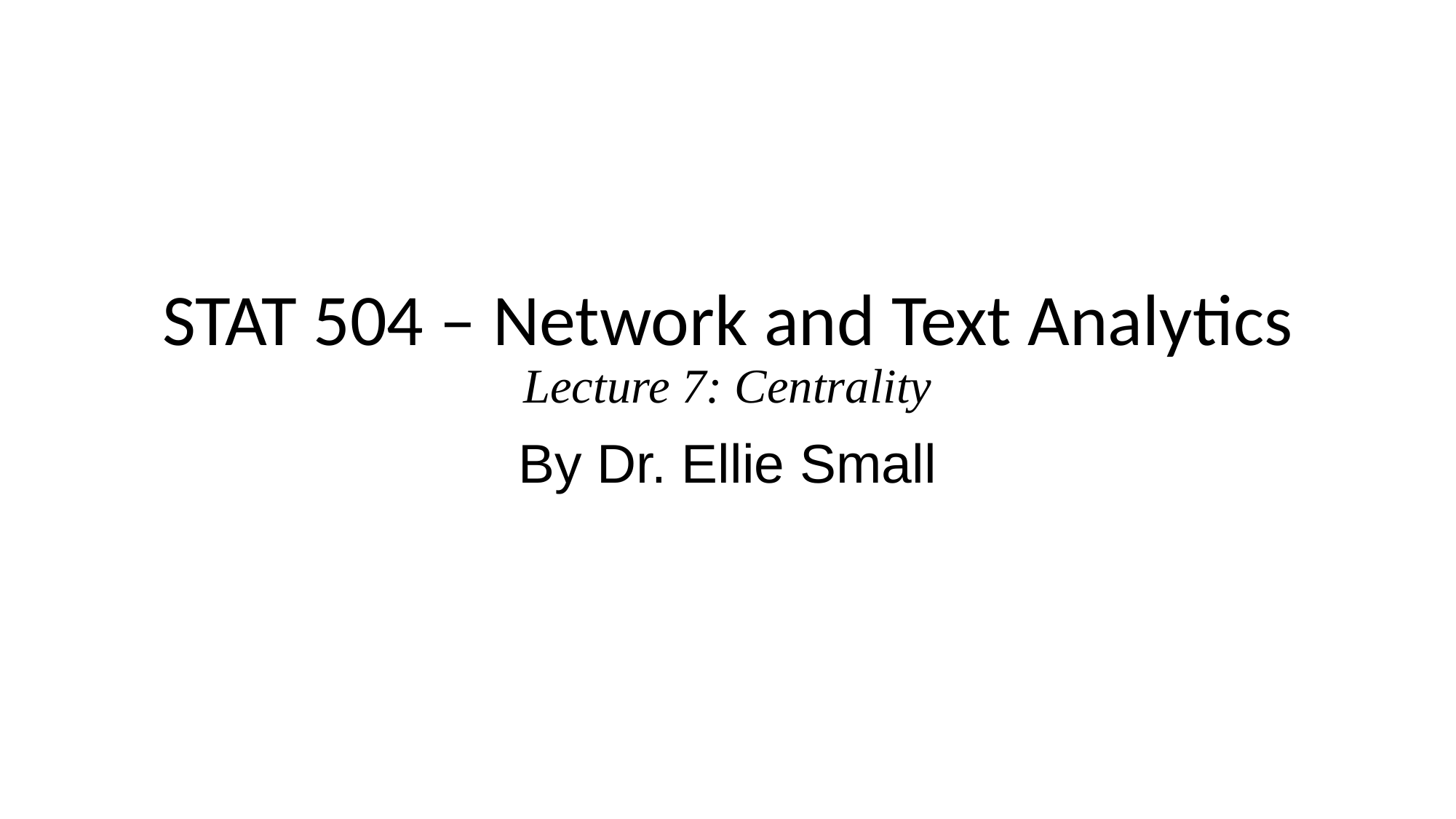

# STAT 504 – Network and Text Analytics Lecture 7: Centrality
By Dr. Ellie Small